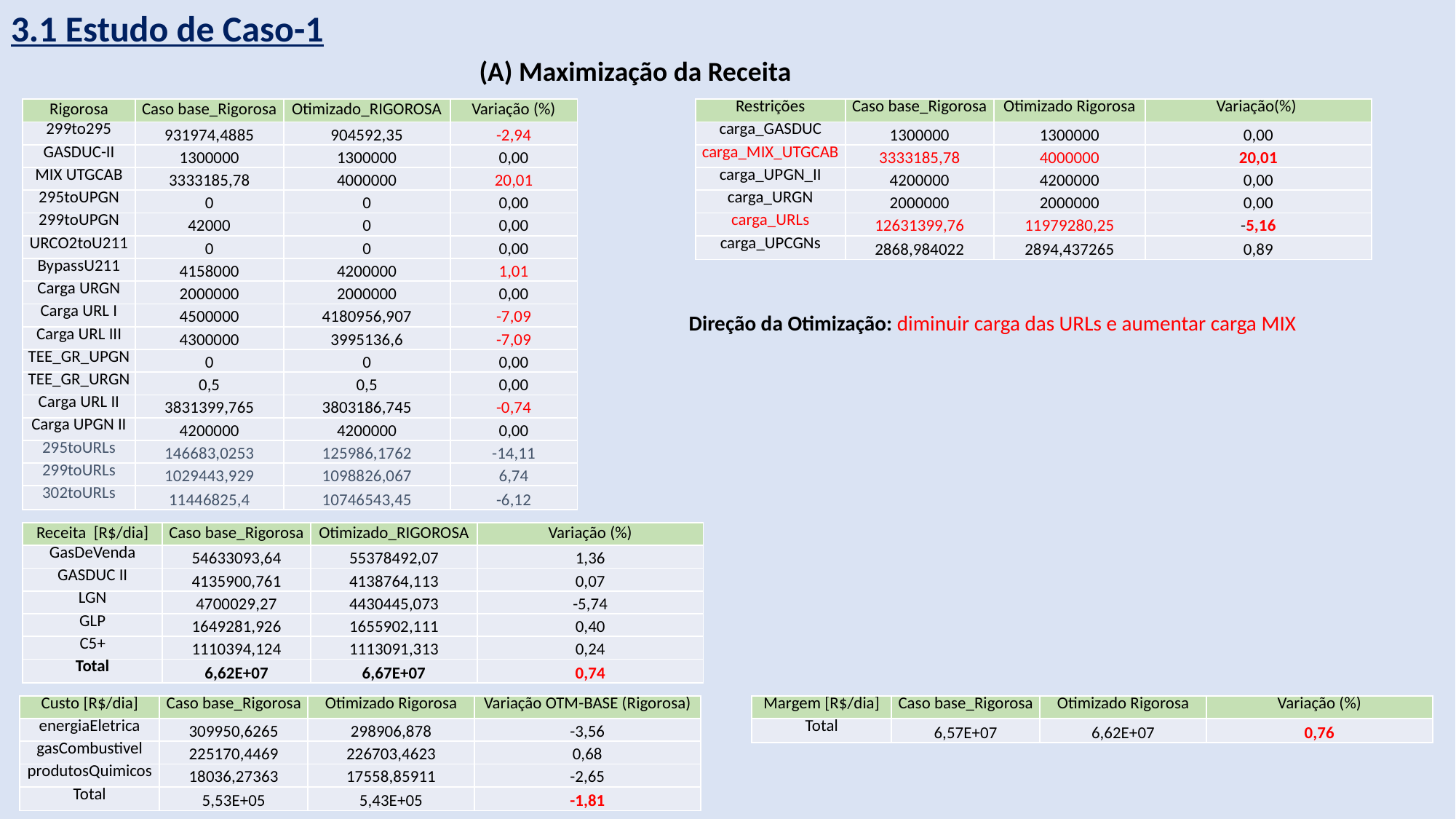

3.1 Estudo de Caso-1
(A) Maximização da Receita
| Rigorosa | Caso base\_Rigorosa | Otimizado\_RIGOROSA | Variação (%) |
| --- | --- | --- | --- |
| 299to295 | 931974,4885 | 904592,35 | -2,94 |
| GASDUC-II | 1300000 | 1300000 | 0,00 |
| MIX UTGCAB | 3333185,78 | 4000000 | 20,01 |
| 295toUPGN | 0 | 0 | 0,00 |
| 299toUPGN | 42000 | 0 | 0,00 |
| URCO2toU211 | 0 | 0 | 0,00 |
| BypassU211 | 4158000 | 4200000 | 1,01 |
| Carga URGN | 2000000 | 2000000 | 0,00 |
| Carga URL I | 4500000 | 4180956,907 | -7,09 |
| Carga URL III | 4300000 | 3995136,6 | -7,09 |
| TEE\_GR\_UPGN | 0 | 0 | 0,00 |
| TEE\_GR\_URGN | 0,5 | 0,5 | 0,00 |
| Carga URL II | 3831399,765 | 3803186,745 | -0,74 |
| Carga UPGN II | 4200000 | 4200000 | 0,00 |
| 295toURLs | 146683,0253 | 125986,1762 | -14,11 |
| 299toURLs | 1029443,929 | 1098826,067 | 6,74 |
| 302toURLs | 11446825,4 | 10746543,45 | -6,12 |
| Restrições | Caso base\_Rigorosa | Otimizado Rigorosa | Variação(%) |
| --- | --- | --- | --- |
| carga\_GASDUC | 1300000 | 1300000 | 0,00 |
| carga\_MIX\_UTGCAB | 3333185,78 | 4000000 | 20,01 |
| carga\_UPGN\_II | 4200000 | 4200000 | 0,00 |
| carga\_URGN | 2000000 | 2000000 | 0,00 |
| carga\_URLs | 12631399,76 | 11979280,25 | -5,16 |
| carga\_UPCGNs | 2868,984022 | 2894,437265 | 0,89 |
Direção da Otimização: diminuir carga das URLs e aumentar carga MIX
| Receita [R$/dia] | Caso base\_Rigorosa | Otimizado\_RIGOROSA | Variação (%) |
| --- | --- | --- | --- |
| GasDeVenda | 54633093,64 | 55378492,07 | 1,36 |
| GASDUC II | 4135900,761 | 4138764,113 | 0,07 |
| LGN | 4700029,27 | 4430445,073 | -5,74 |
| GLP | 1649281,926 | 1655902,111 | 0,40 |
| C5+ | 1110394,124 | 1113091,313 | 0,24 |
| Total | 6,62E+07 | 6,67E+07 | 0,74 |
| Custo [R$/dia] | Caso base\_Rigorosa | Otimizado Rigorosa | Variação OTM-BASE (Rigorosa) |
| --- | --- | --- | --- |
| energiaEletrica | 309950,6265 | 298906,878 | -3,56 |
| gasCombustivel | 225170,4469 | 226703,4623 | 0,68 |
| produtosQuimicos | 18036,27363 | 17558,85911 | -2,65 |
| Total | 5,53E+05 | 5,43E+05 | -1,81 |
| Margem [R$/dia] | Caso base\_Rigorosa | Otimizado Rigorosa | Variação (%) |
| --- | --- | --- | --- |
| Total | 6,57E+07 | 6,62E+07 | 0,76 |